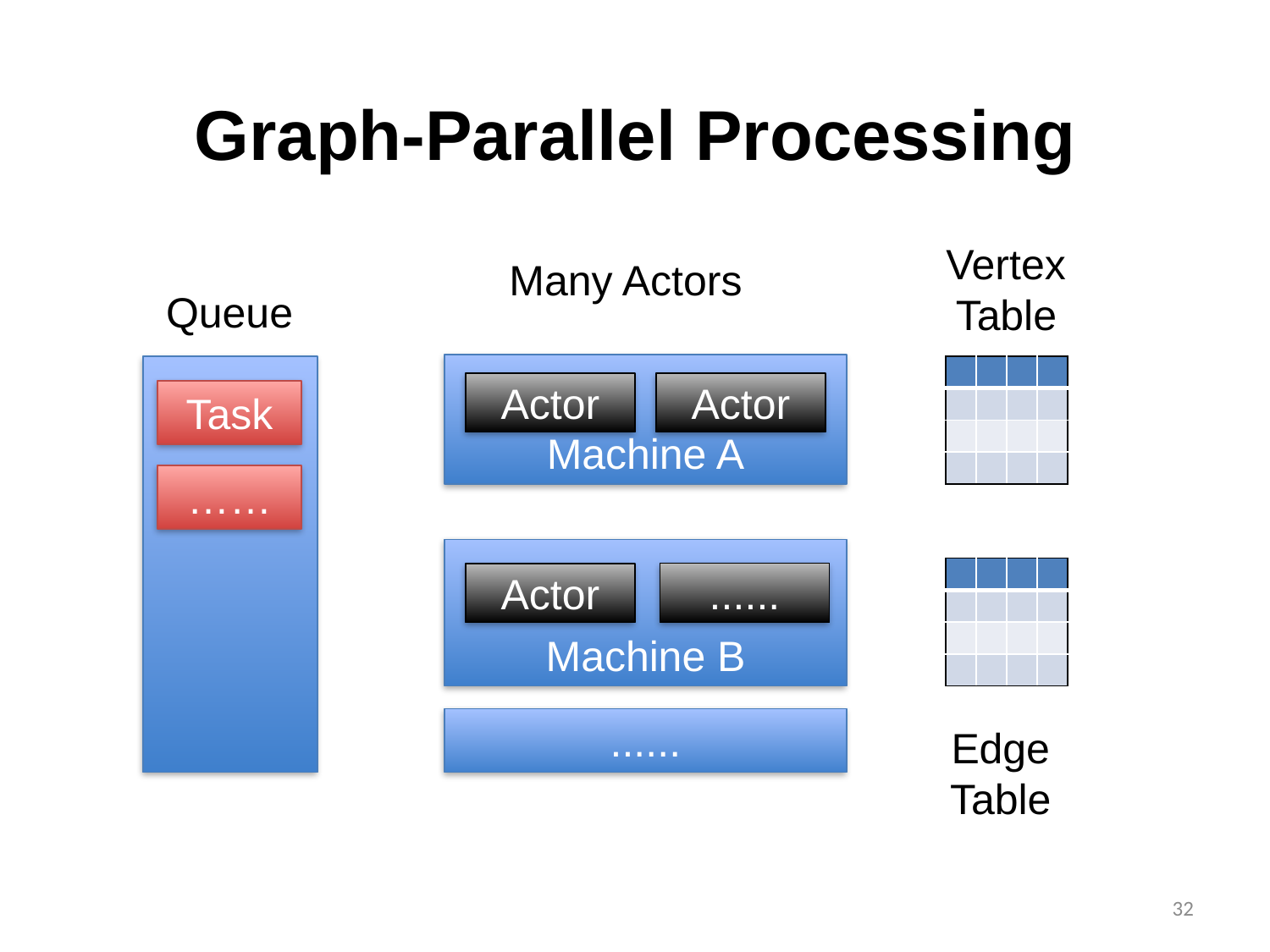

# Graph-Parallel Processing
Vertex
Table
Many Actors
Queue
Machine A

|  |  |  |  |
| --- | --- | --- | --- |
|  |  |  |  |
|  |  |  |  |
|  |  |  |  |
Actor
Actor
Task
……
Machine B
|  |  |  |  |
| --- | --- | --- | --- |
|  |  |  |  |
|  |  |  |  |
|  |  |  |  |
......
Actor
......
Edge
Table
32